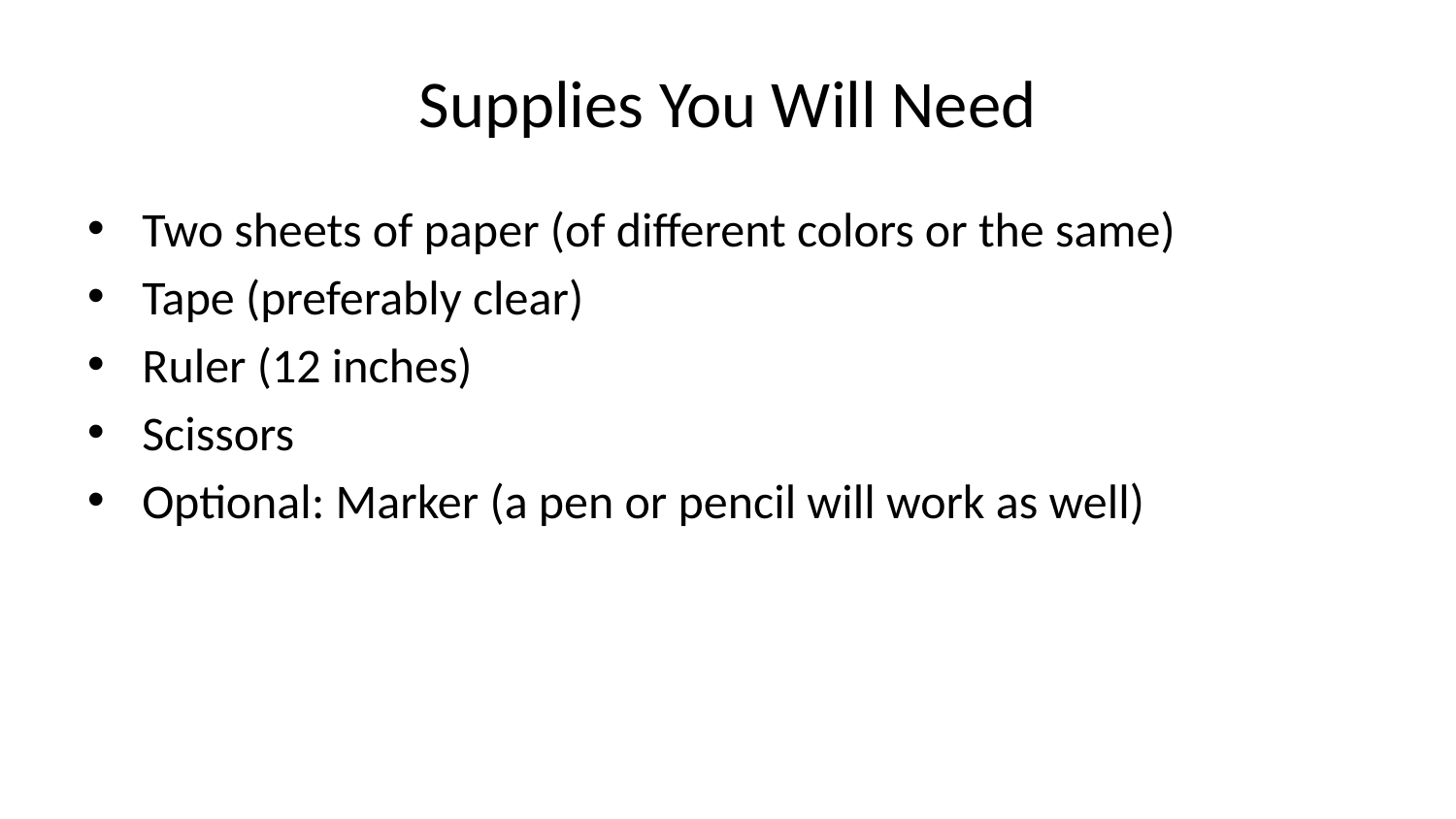

# Supplies You Will Need
Two sheets of paper (of different colors or the same)
Tape (preferably clear)
Ruler (12 inches)
Scissors
Optional: Marker (a pen or pencil will work as well)